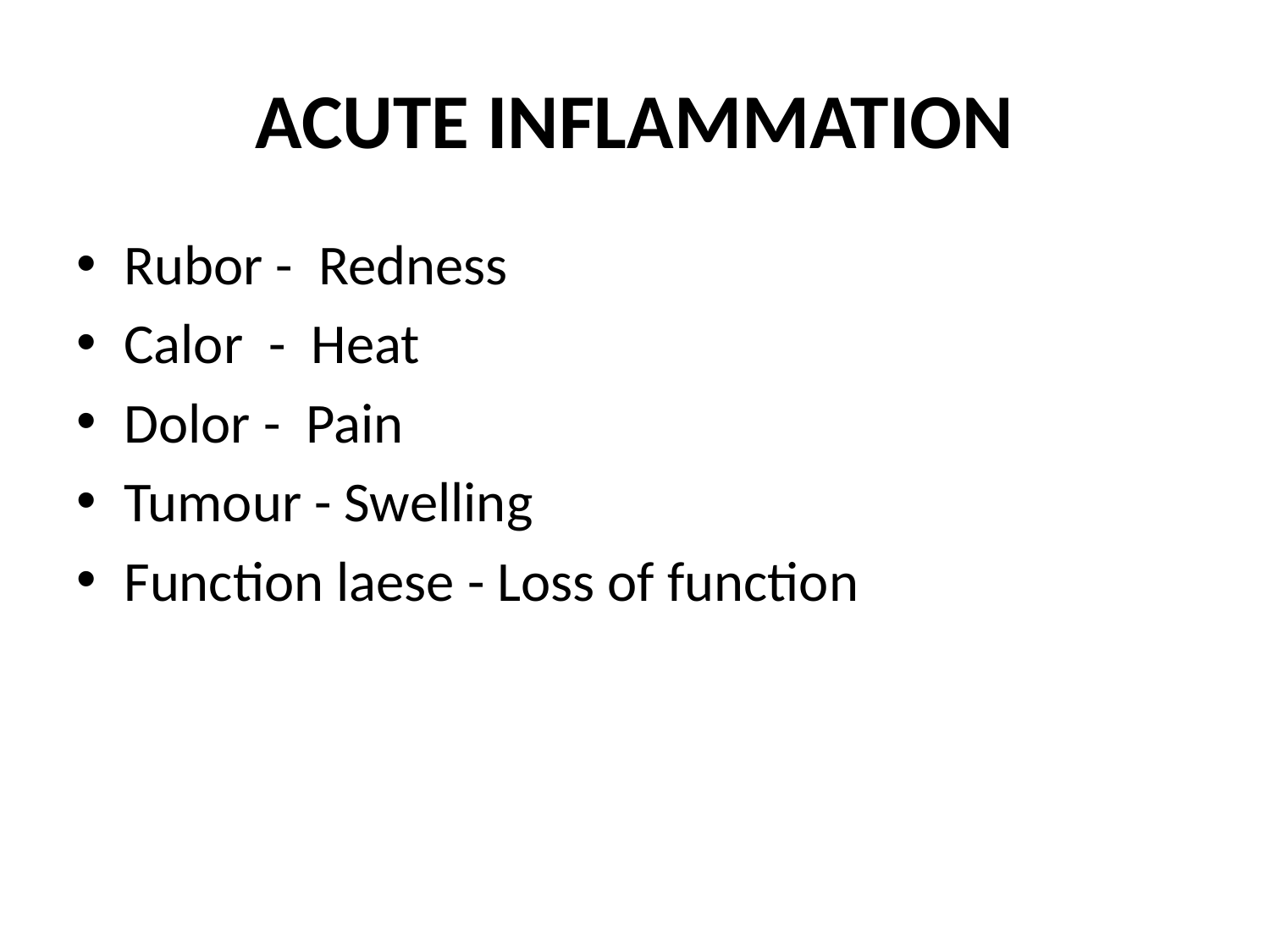

# ACUTE INFLAMMATION
Rubor -  Redness
Calor  -  Heat
Dolor -  Pain
Tumour - Swelling
Function laese - Loss of function